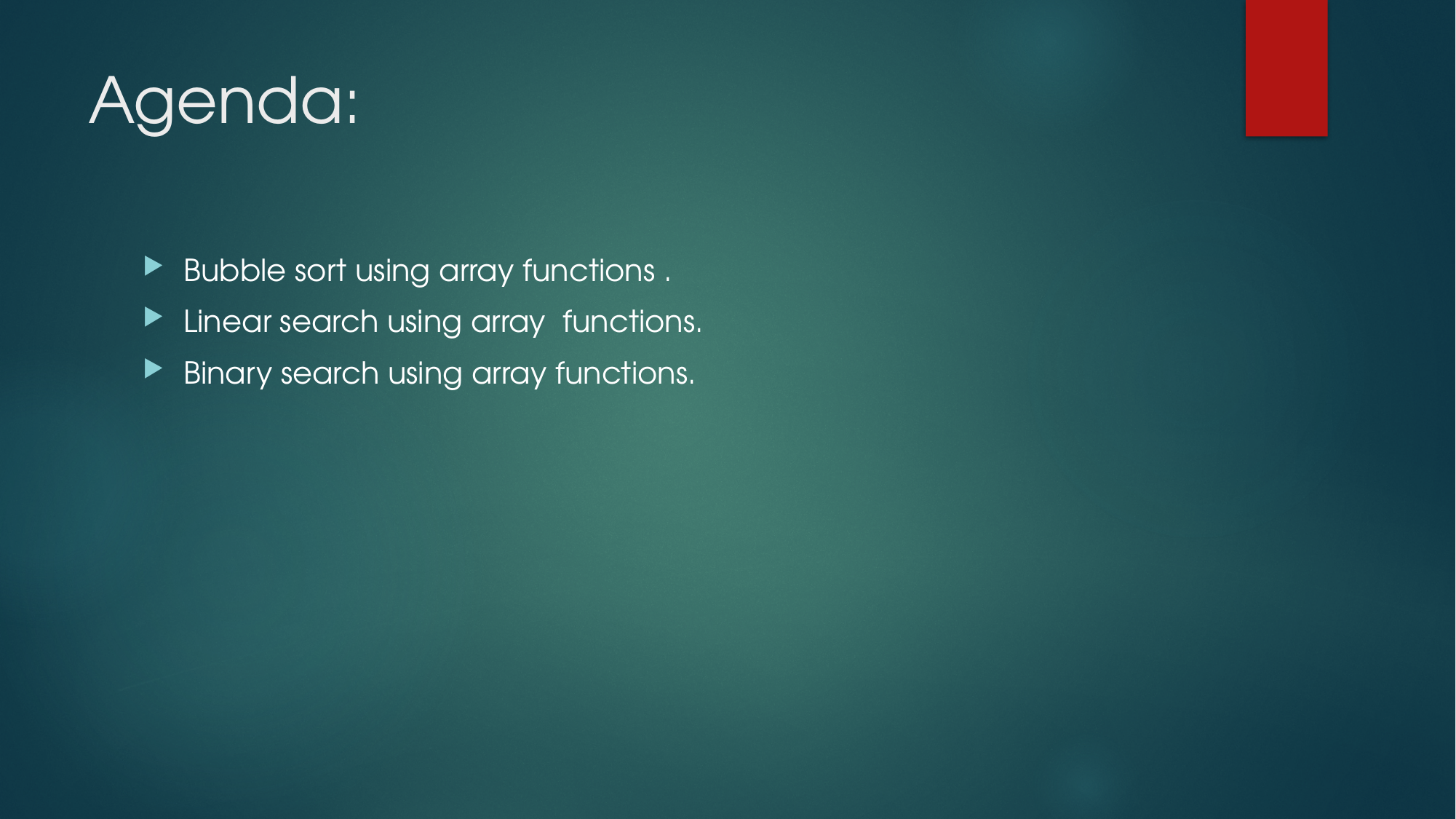

# Agenda:
Bubble sort using array functions .
Linear search using array  functions.
Binary search using array functions.